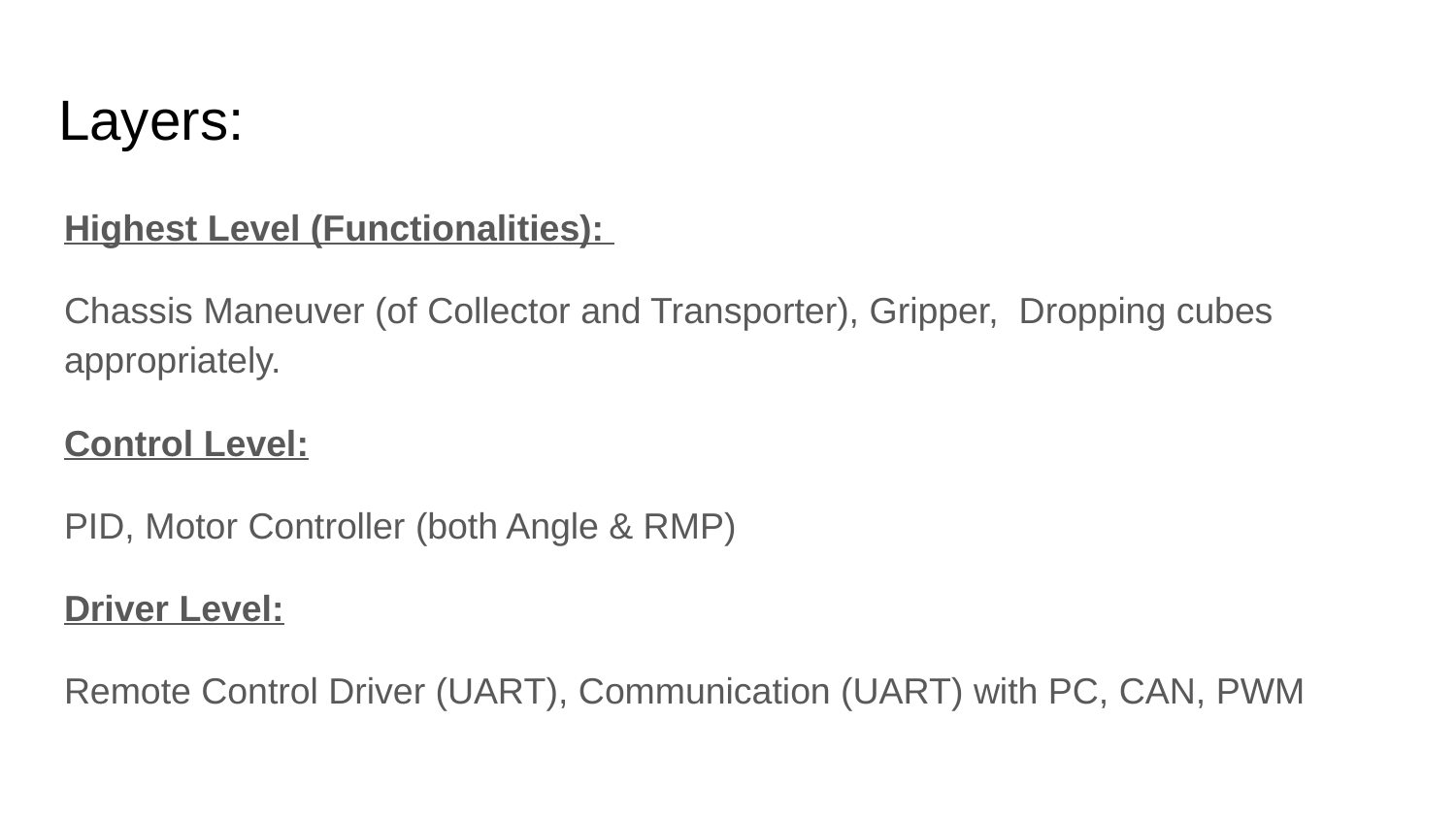

# Layers:
Highest Level (Functionalities):
Chassis Maneuver (of Collector and Transporter), Gripper,  Dropping cubes appropriately.
Control Level:
PID, Motor Controller (both Angle & RMP)
Driver Level:
Remote Control Driver (UART), Communication (UART) with PC, CAN, PWM